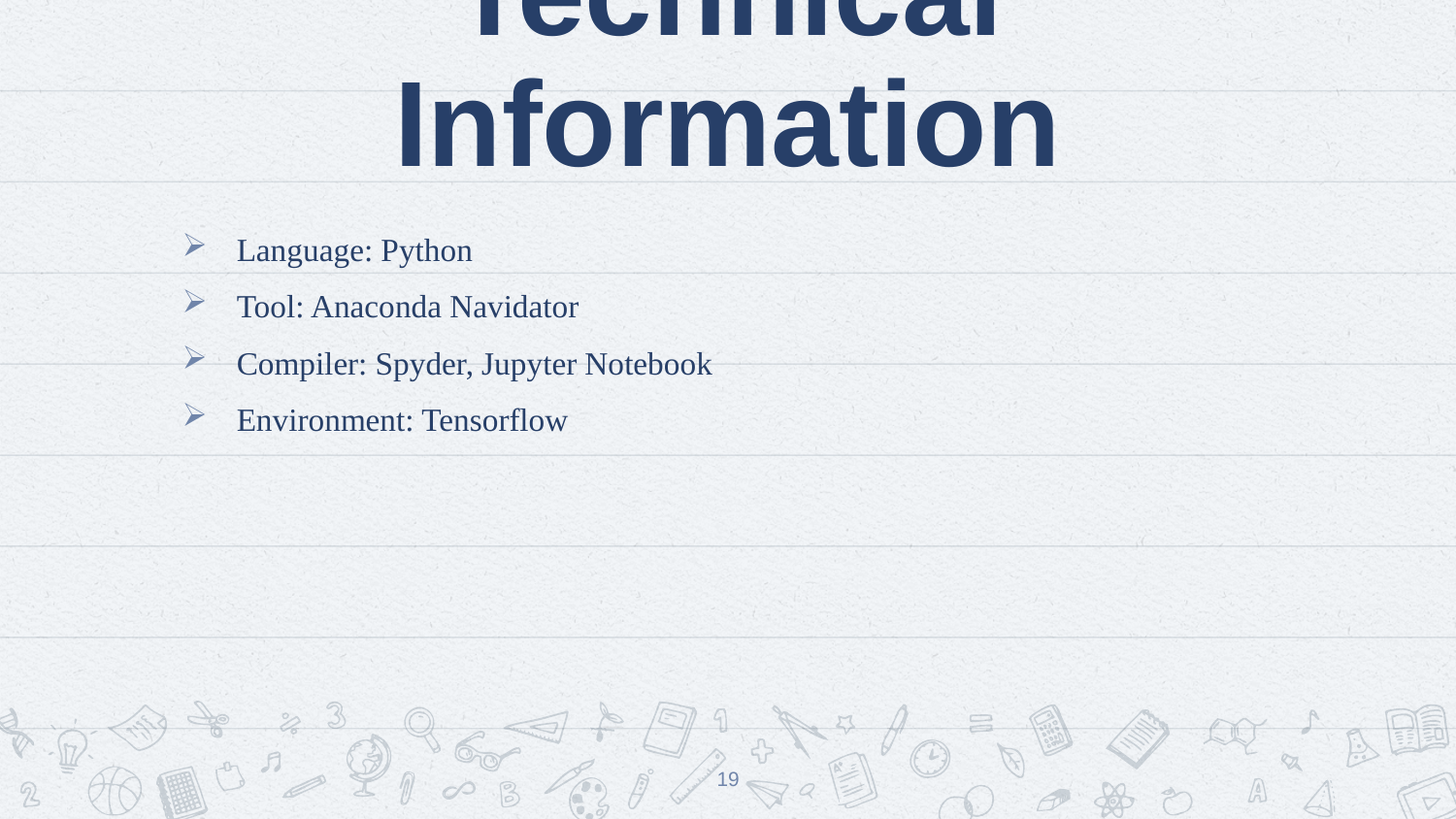

# Technical Information
Language: Python
Tool: Anaconda Navidator
Compiler: Spyder, Jupyter Notebook
Environment: Tensorflow
19